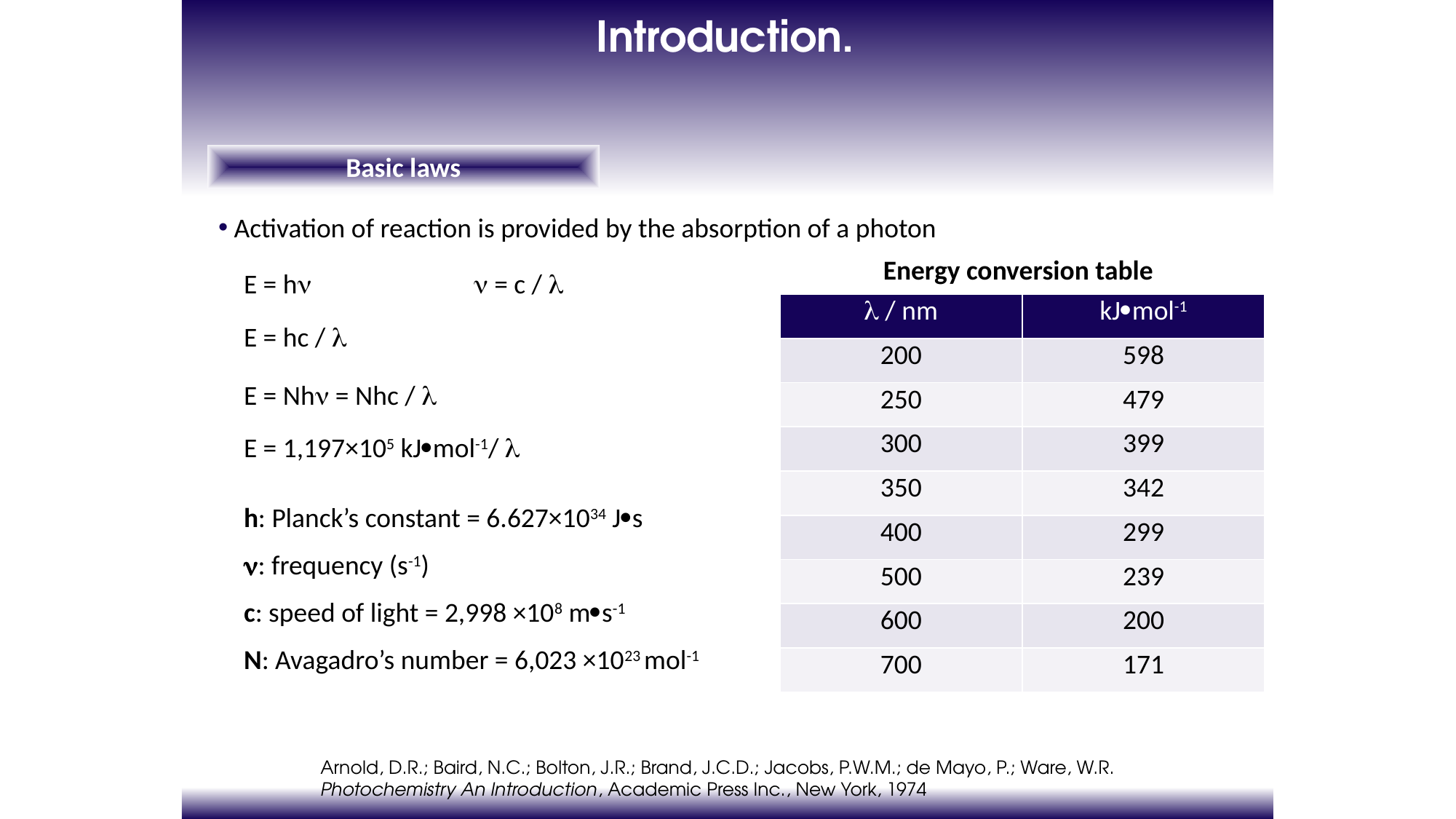

Introduction.

Basic laws
 Activation of reaction is provided by the absorption of a photon
Energy conversion table
E = hν
ν = c / λ
| λ / nm | kJ•mol-1 |
| --- | --- |
| 200 | 598 |
| 250 | 479 |
| 300 | 399 |
| 350 | 342 |
| 400 | 299 |
| 500 | 239 |
| 600 | 200 |
| 700 | 171 |
E = hc / λ
E = Nhν = Nhc / λ
E = 1,197×105 kJ•mol-1/ λ
h: Planck’s constant = 6.627×1034 J•s

ν: frequency (s-1)

c: speed of light = 2,998 ×108 m•s-1

N: Avagadro’s number = 6,023 ×1023 mol-1
Arnold, D.R.; Baird, N.C.; Bolton, J.R.; Brand, J.C.D.; Jacobs, P.W.M.; de Mayo, P.; Ware, W.R. Photochemistry An Introduction, Academic Press Inc., New York, 1974